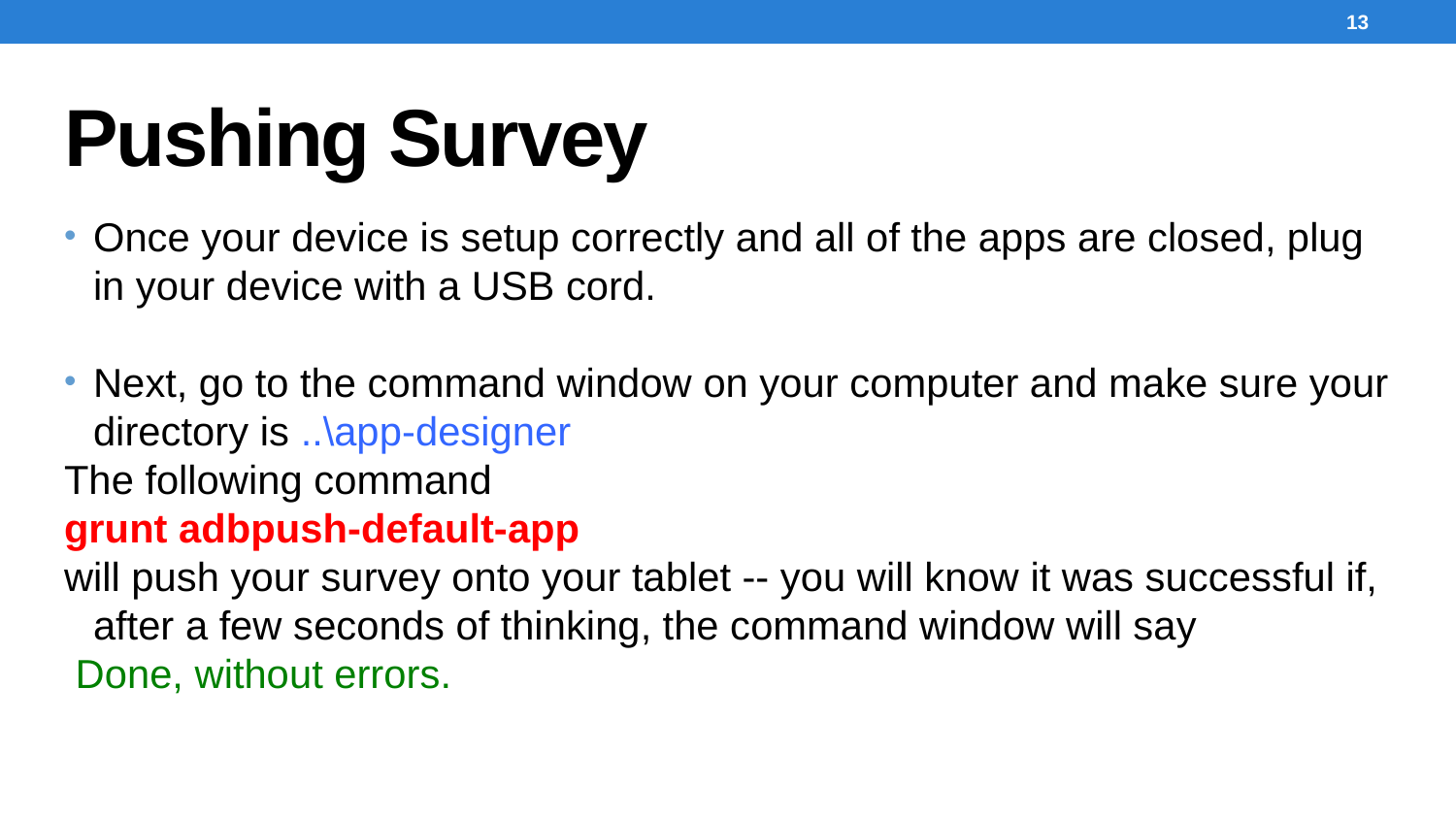

13
# Pushing Survey
Once your device is setup correctly and all of the apps are closed, plug in your device with a USB cord.

Next, go to the command window on your computer and make sure your directory is ..\app-designer
The following command
grunt adbpush-default-app
will push your survey onto your tablet -- you will know it was successful if, after a few seconds of thinking, the command window will say
 Done, without errors.

13